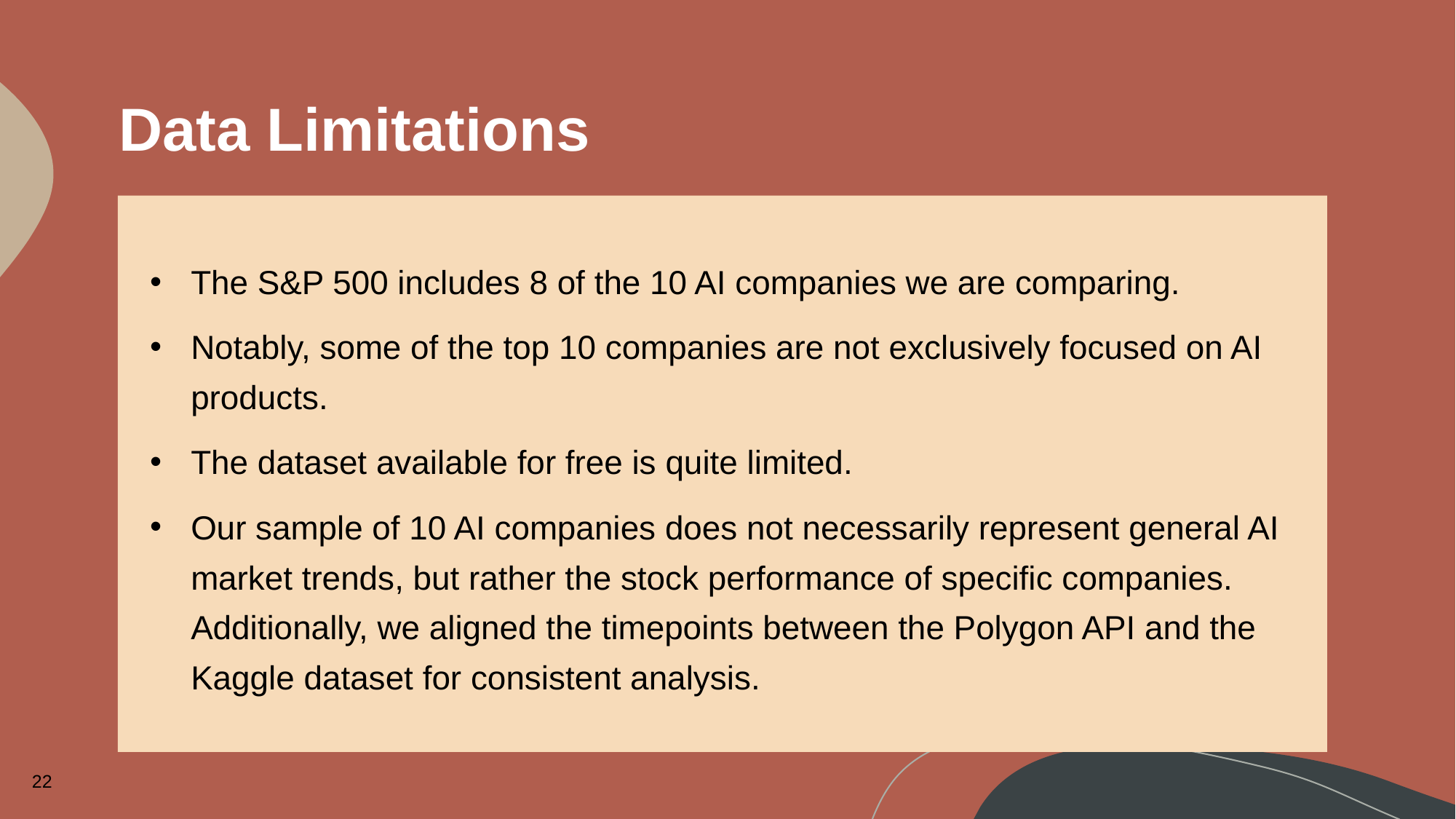

# Data Limitations
The S&P 500 includes 8 of the 10 AI companies we are comparing.
Notably, some of the top 10 companies are not exclusively focused on AI products.
The dataset available for free is quite limited.
Our sample of 10 AI companies does not necessarily represent general AI market trends, but rather the stock performance of specific companies. Additionally, we aligned the timepoints between the Polygon API and the Kaggle dataset for consistent analysis.
22